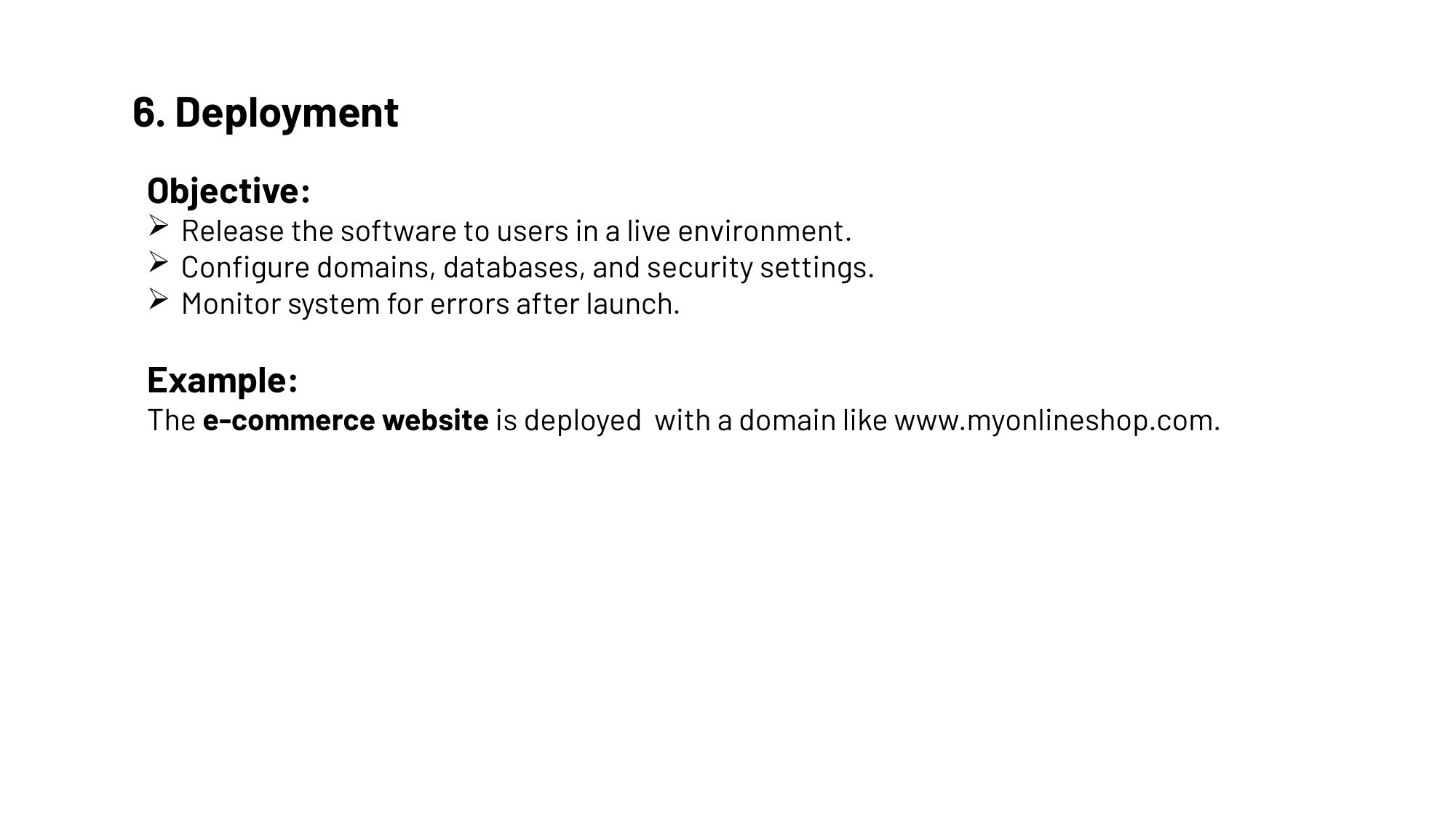

6. Deployment
Objective:
Release the software to users in a live environment.
Configure domains, databases, and security settings.
Monitor system for errors after launch.

Example:
The e-commerce website is deployed  with a domain like www.myonlineshop.com.